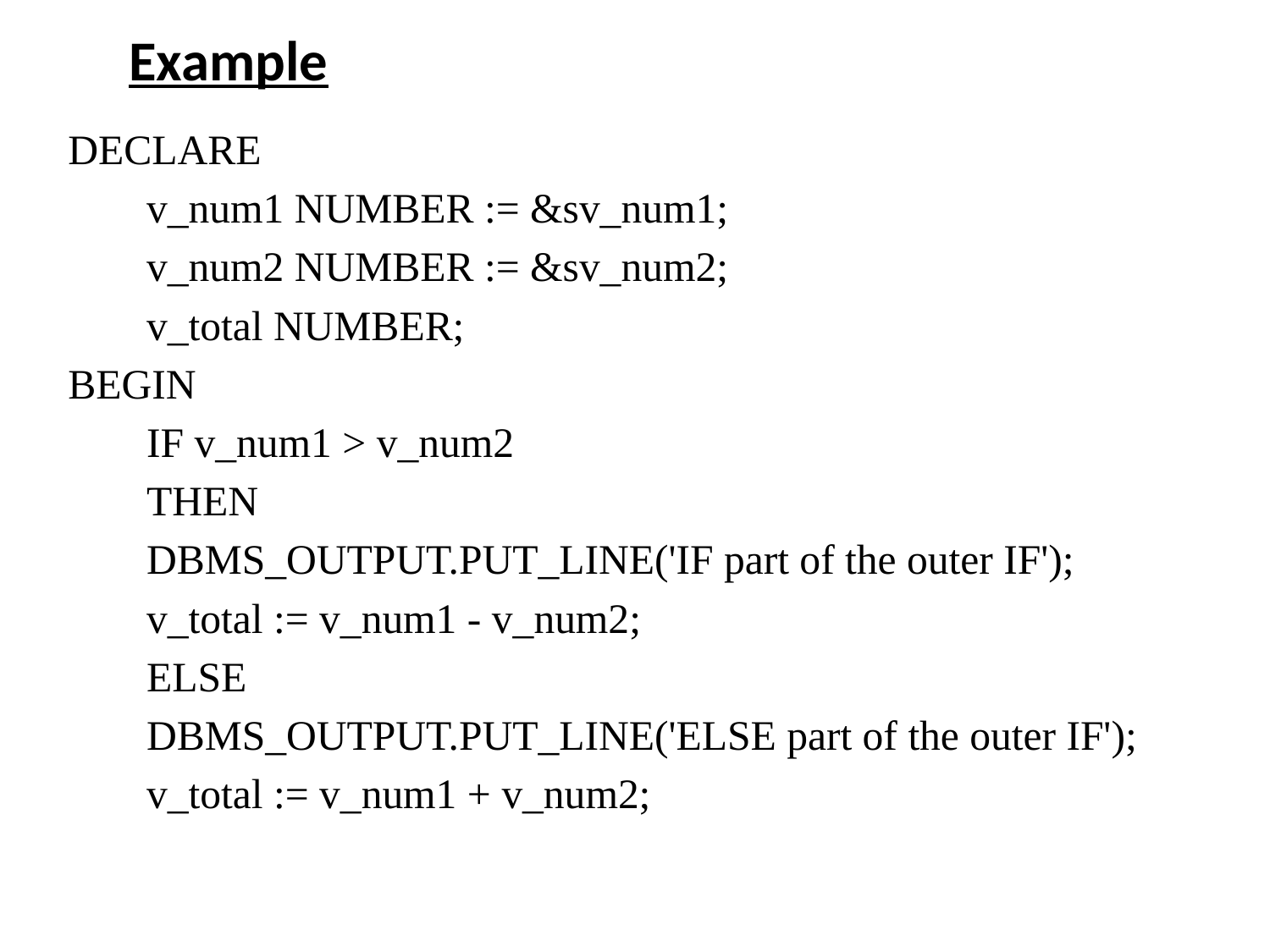

# Example
DECLARE
	v_num1 NUMBER := &sv_num1;
	v_num2 NUMBER := &sv_num2;
	v_total NUMBER;
BEGIN
	IF v_num1 > v_num2
	THEN
		DBMS_OUTPUT.PUT_LINE('IF part of the outer IF');
		v_total := v_num1 - v_num2;
	ELSE
		DBMS_OUTPUT.PUT_LINE('ELSE part of the outer IF');
		v_total := v_num1 + v_num2;